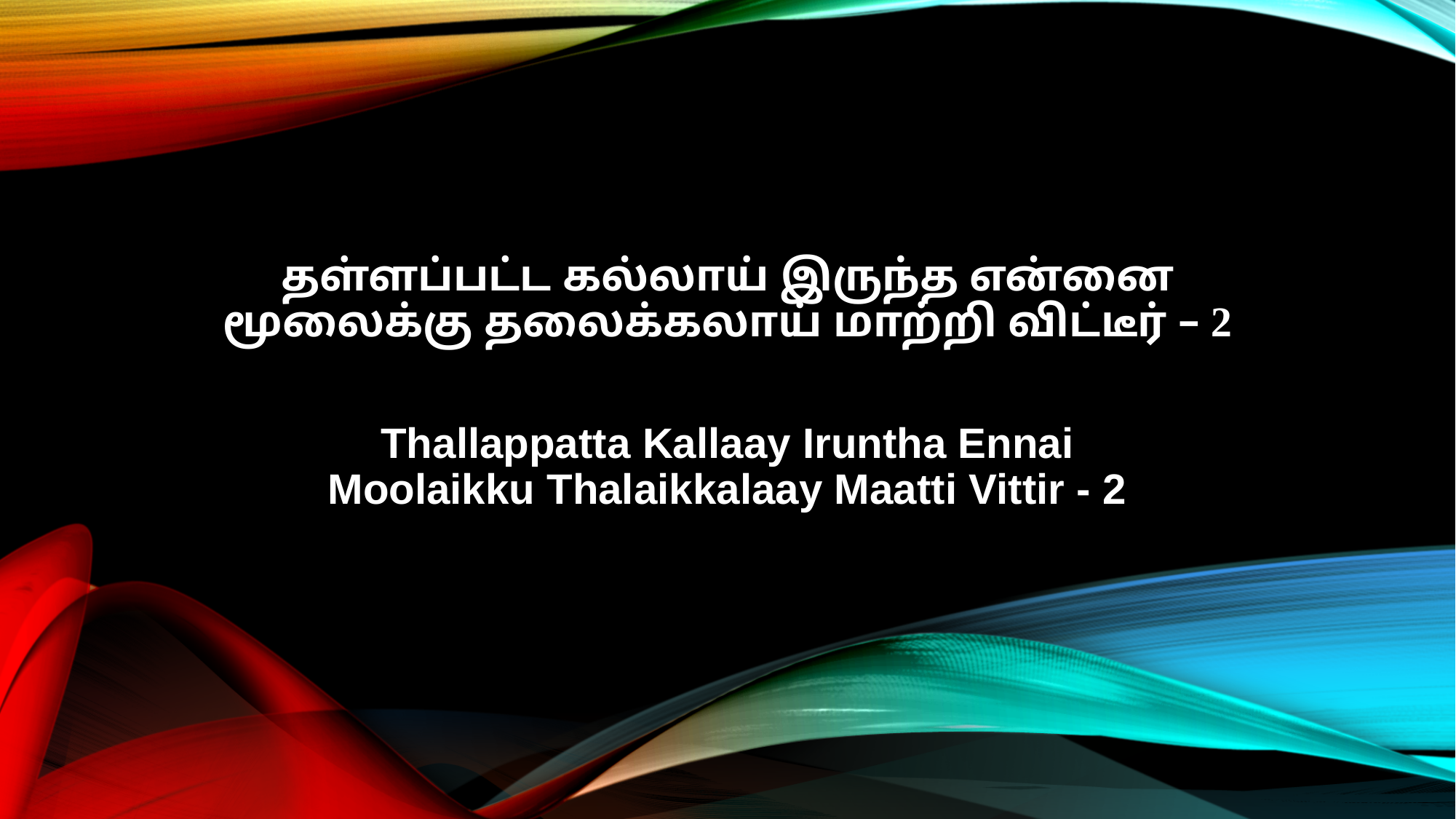

தள்ளப்பட்ட கல்லாய் இருந்த என்னை
மூலைக்கு தலைக்கலாய் மாற்றி விட்டீர் – 2

Thallappatta Kallaay Iruntha Ennai
Moolaikku Thalaikkalaay Maatti Vittir - 2